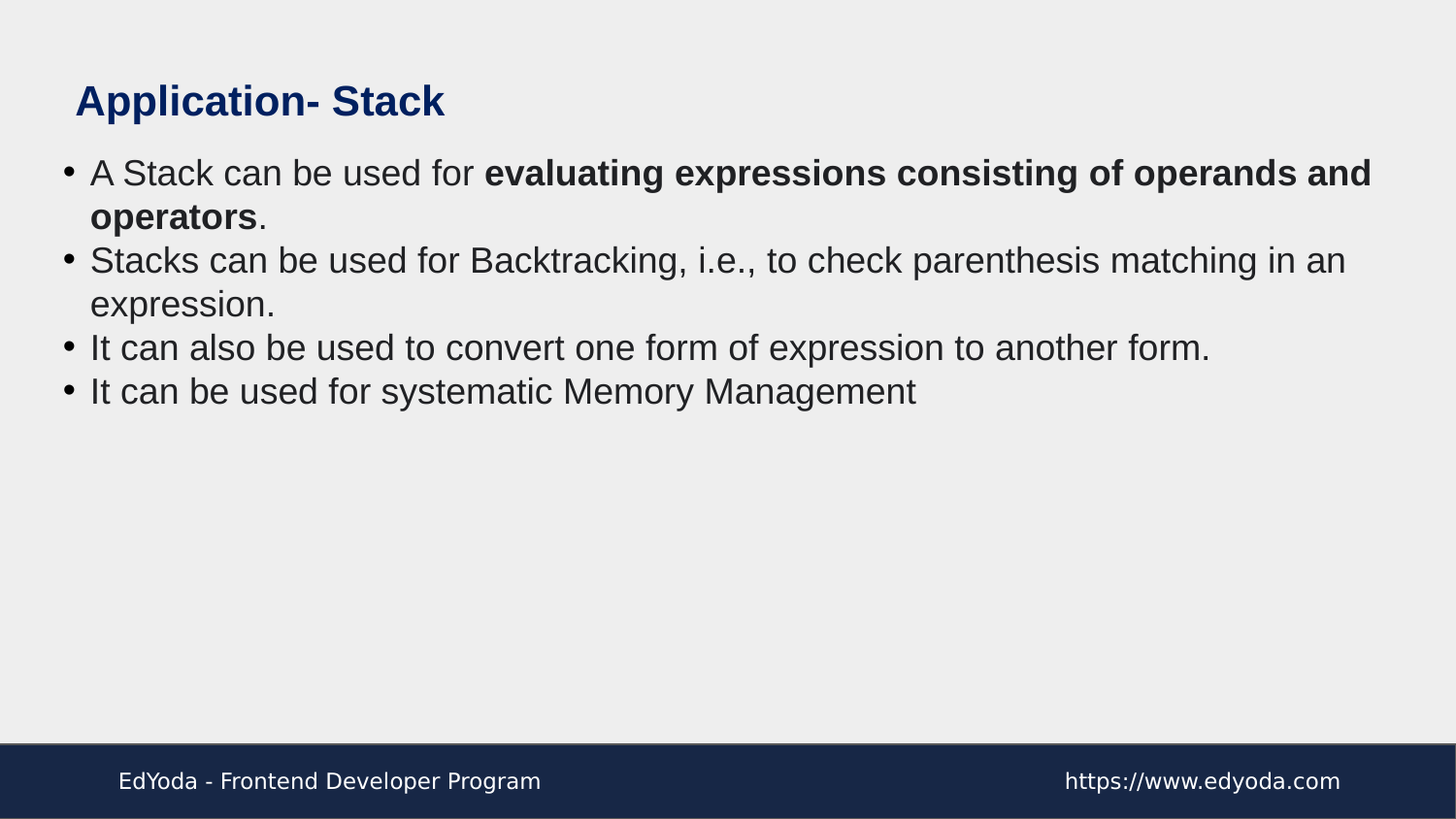

Application- Stack
A Stack can be used for evaluating expressions consisting of operands and operators.
Stacks can be used for Backtracking, i.e., to check parenthesis matching in an expression.
It can also be used to convert one form of expression to another form.
It can be used for systematic Memory Management

EdYoda - Frontend Developer Program
https://www.edyoda.com